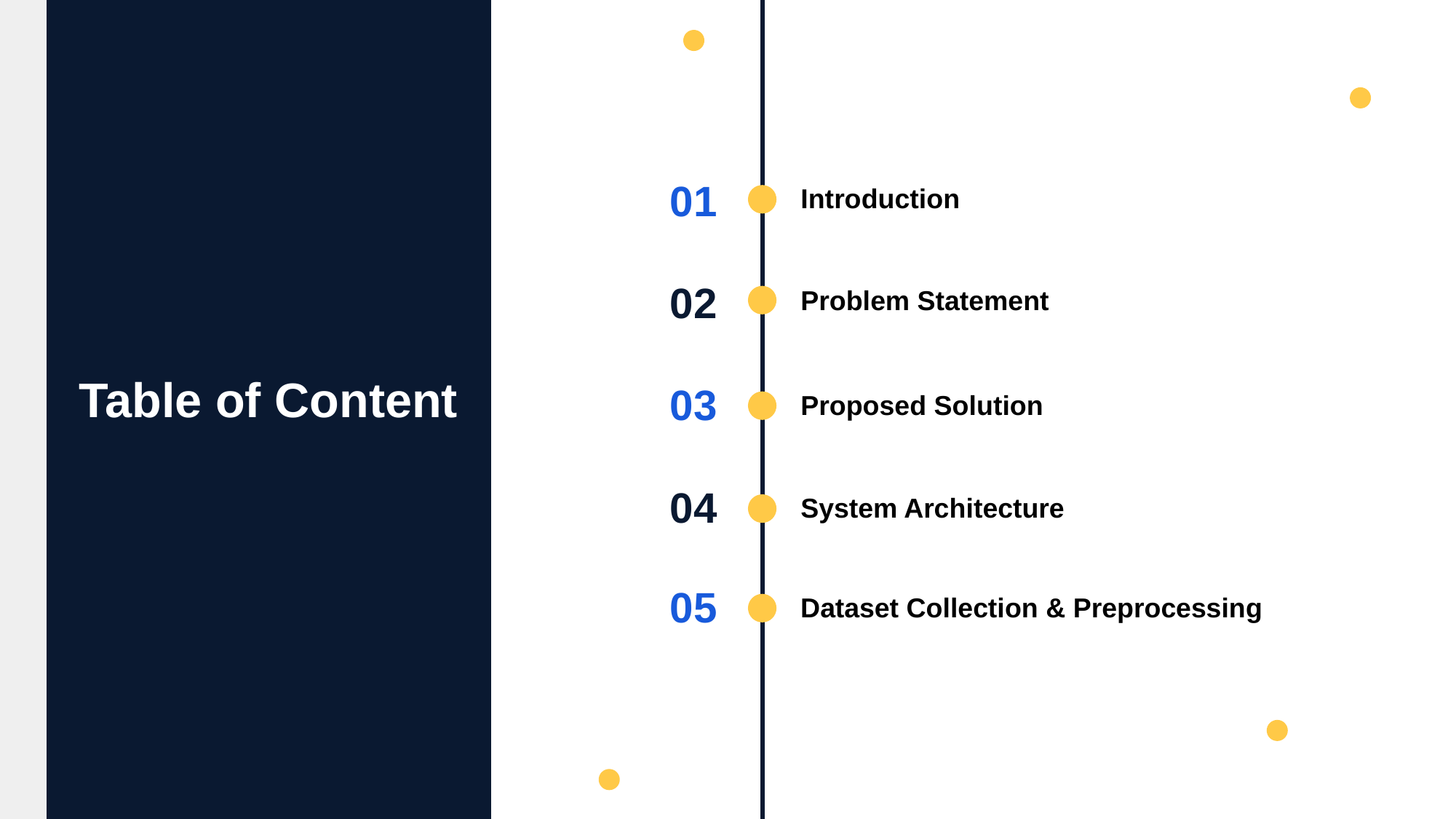

01
Introduction

02
Problem Statement

Table of Content
03
Proposed Solution

04
System Architecture

05
Dataset Collection & Preprocessing